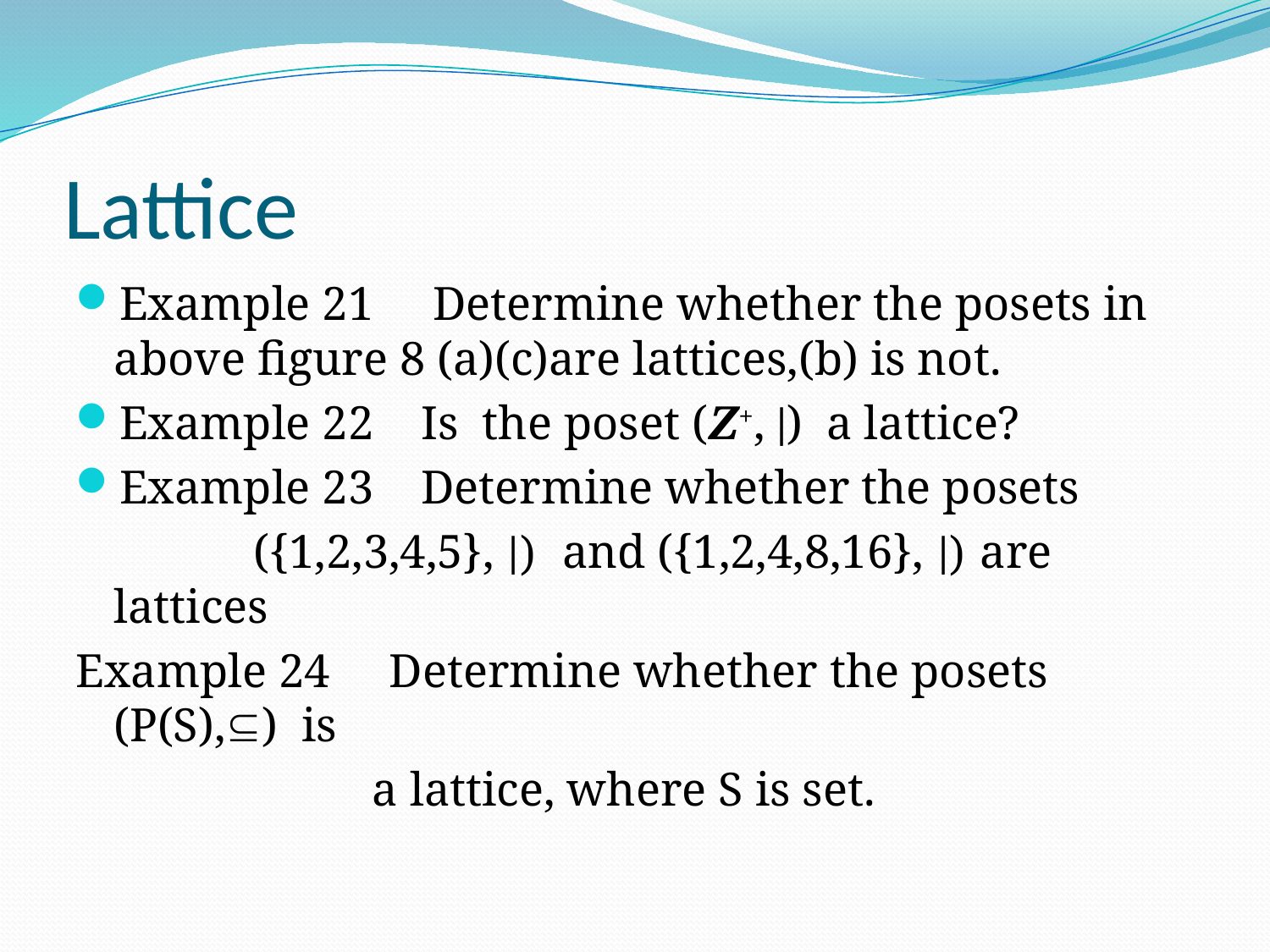

# Lattice
Example 21     Determine whether the posets in above figure 8 (a)(c)are lattices,(b) is not.
Example 22    Is  the poset (Z+, ∣)  a lattice?
Example 23    Determine whether the posets
               ({1,2,3,4,5}, ∣)  and ({1,2,4,8,16}, ∣) are lattices
Example 24     Determine whether the posets (P(S),⊆)  is
                         a lattice, where S is set.